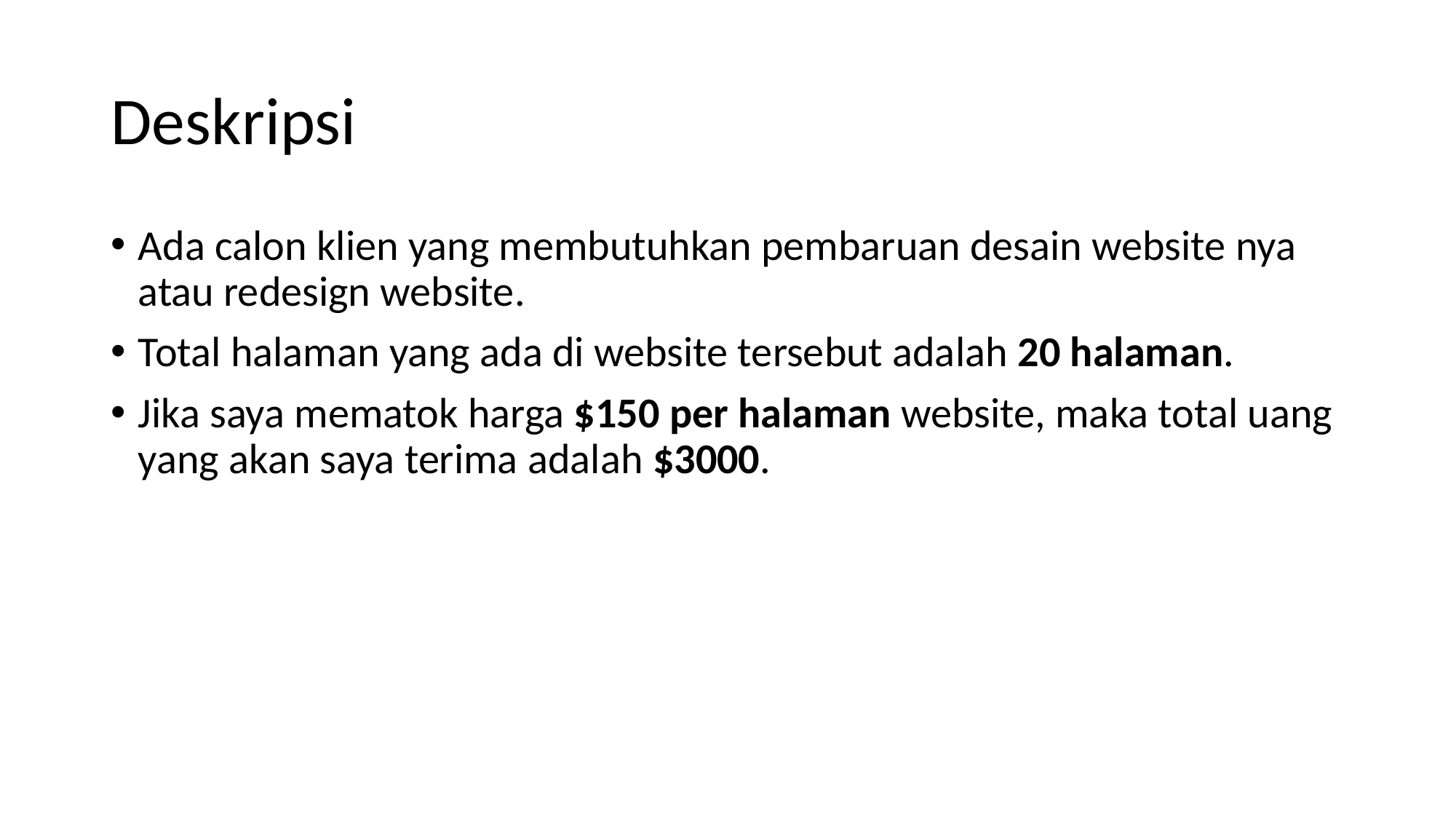

# Deskripsi
Ada calon klien yang membutuhkan pembaruan desain website nya atau redesign website.
Total halaman yang ada di website tersebut adalah 20 halaman.
Jika saya mematok harga $150 per halaman website, maka total uang yang akan saya terima adalah $3000.